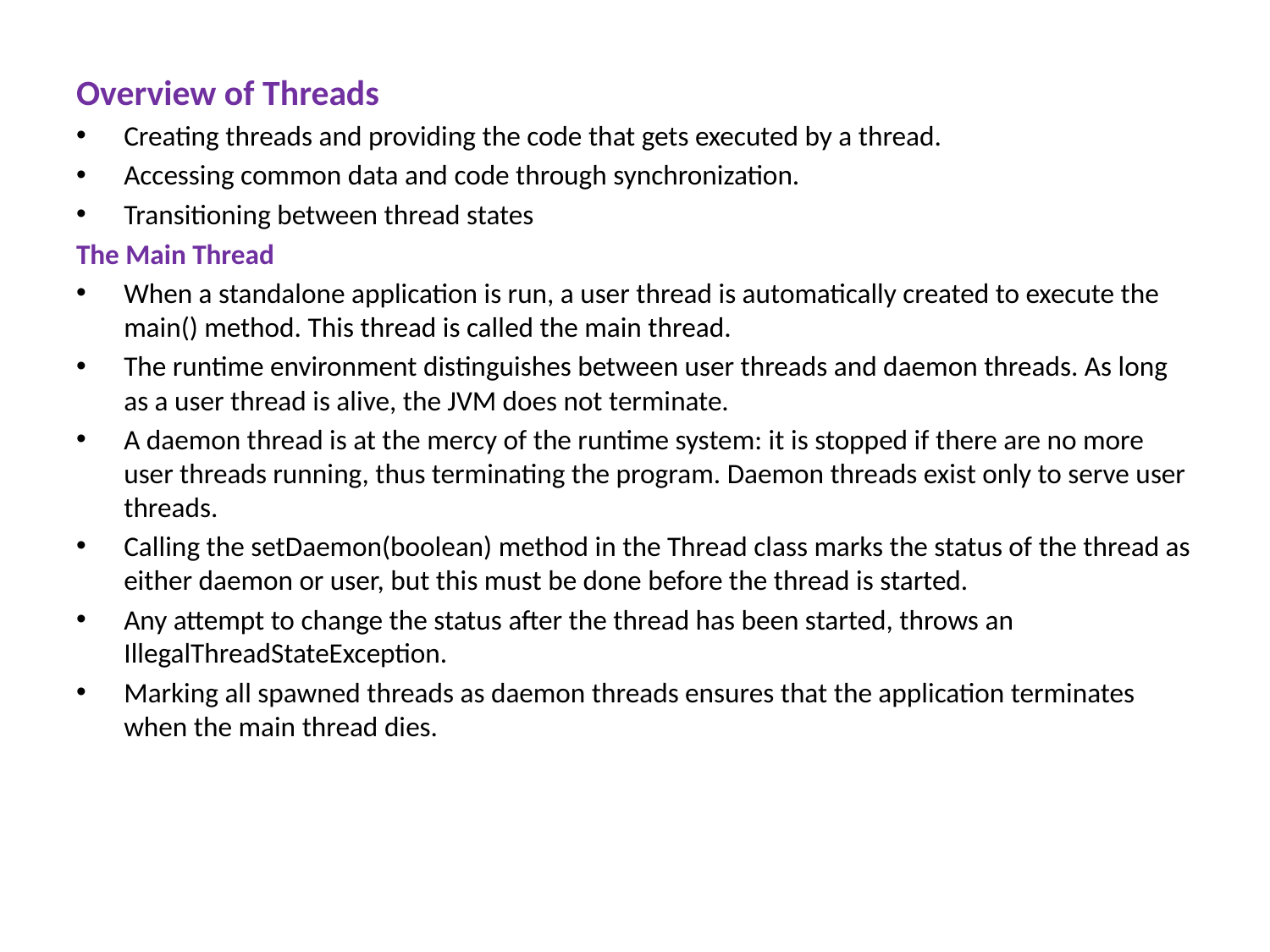

Overview of Threads
Creating threads and providing the code that gets executed by a thread.
Accessing common data and code through synchronization.
Transitioning between thread states
The Main Thread
When a standalone application is run, a user thread is automatically created to execute the main() method. This thread is called the main thread.
The runtime environment distinguishes between user threads and daemon threads. As long as a user thread is alive, the JVM does not terminate.
A daemon thread is at the mercy of the runtime system: it is stopped if there are no more user threads running, thus terminating the program. Daemon threads exist only to serve user threads.
Calling the setDaemon(boolean) method in the Thread class marks the status of the thread as either daemon or user, but this must be done before the thread is started.
Any attempt to change the status after the thread has been started, throws an IllegalThreadStateException.
Marking all spawned threads as daemon threads ensures that the application terminates when the main thread dies.